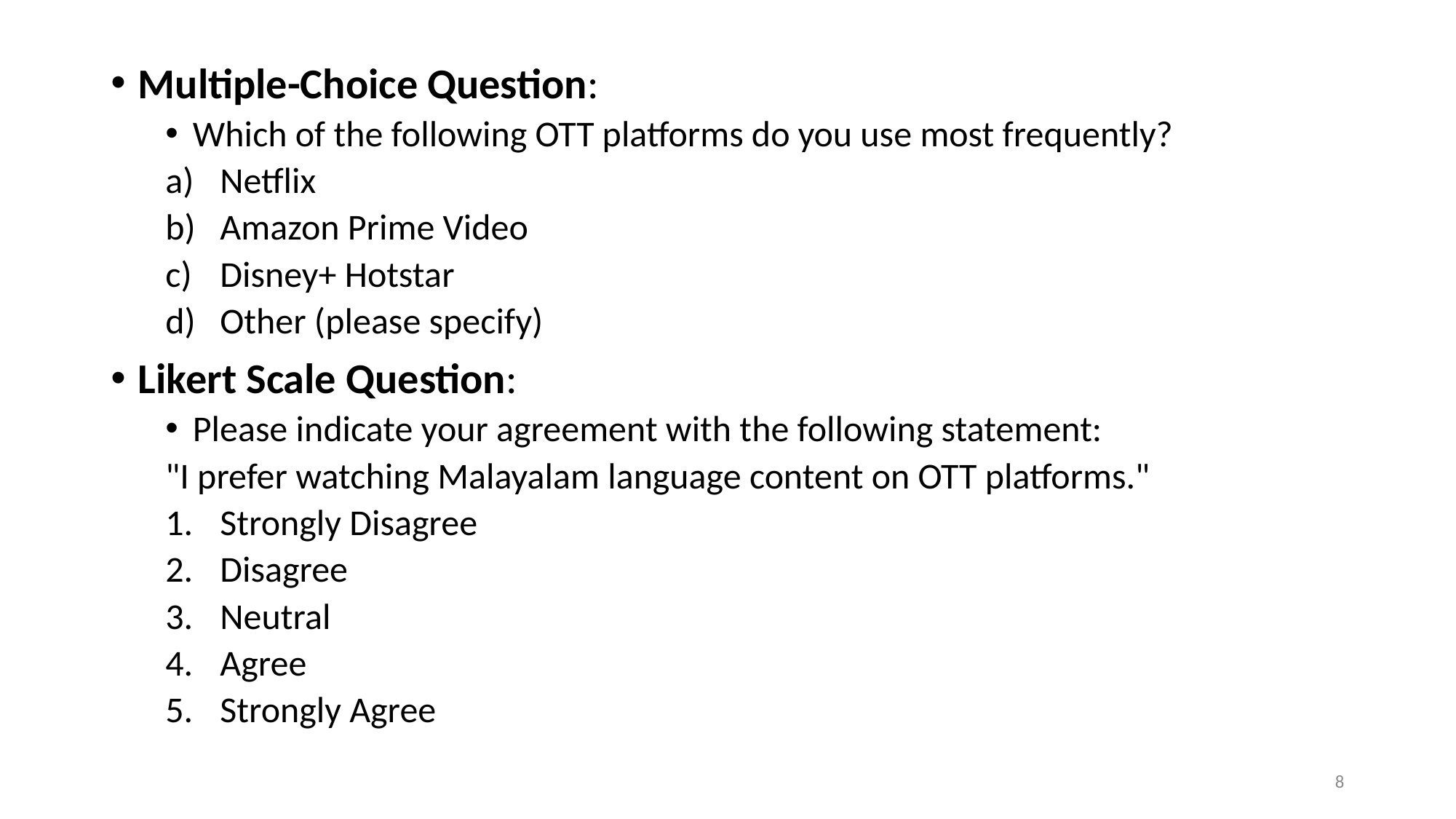

Multiple-Choice Question:
Which of the following OTT platforms do you use most frequently?
Netflix
Amazon Prime Video
Disney+ Hotstar
Other (please specify)
Likert Scale Question:
Please indicate your agreement with the following statement:
"I prefer watching Malayalam language content on OTT platforms."
Strongly Disagree
Disagree
Neutral
Agree
Strongly Agree

8